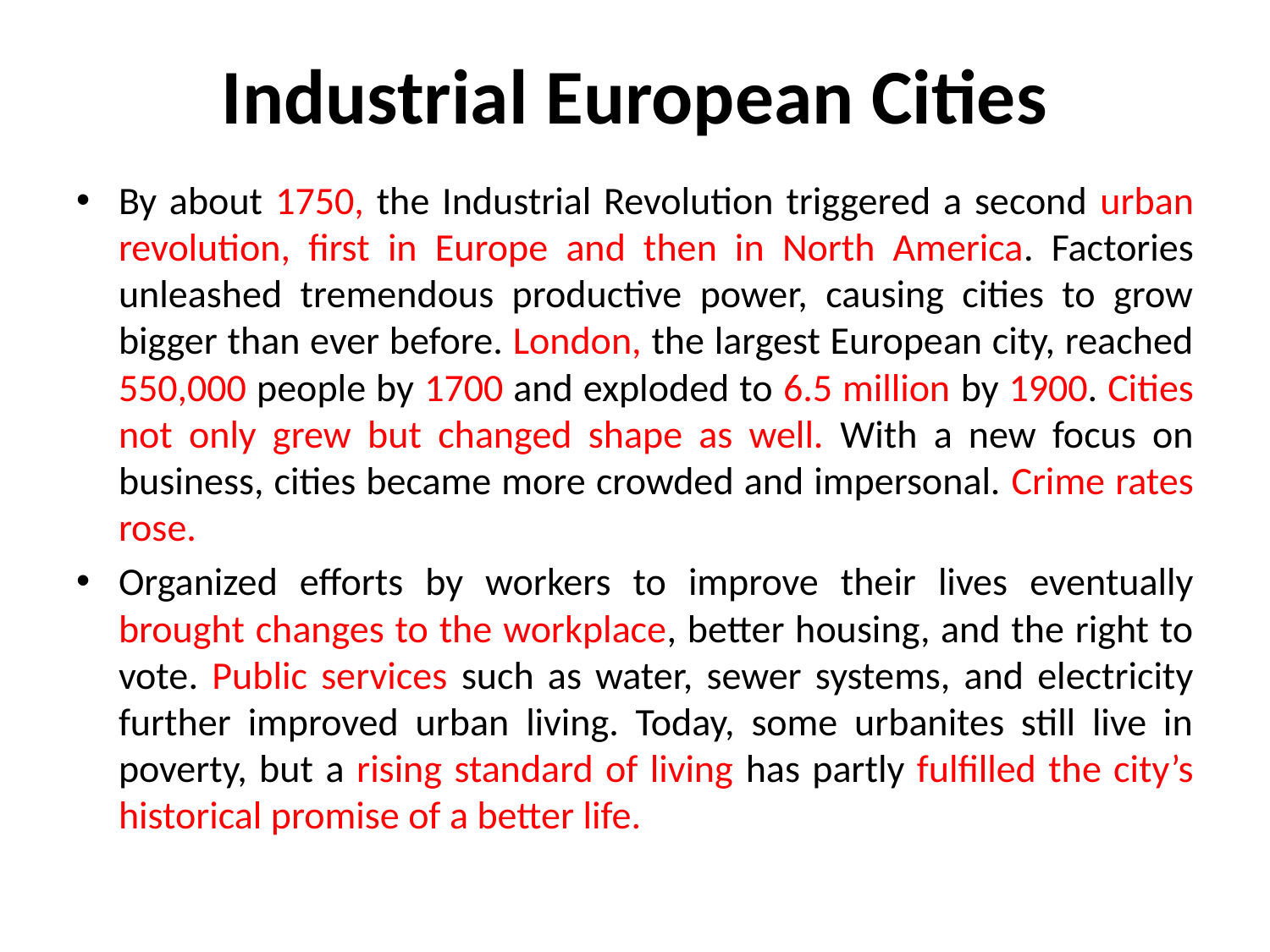

# Industrial European Cities
By about 1750, the Industrial Revolution triggered a second urban revolution, first in Europe and then in North America. Factories unleashed tremendous productive power, causing cities to grow bigger than ever before. London, the largest European city, reached 550,000 people by 1700 and exploded to 6.5 million by 1900. Cities not only grew but changed shape as well. With a new focus on business, cities became more crowded and impersonal. Crime rates rose.
Organized efforts by workers to improve their lives eventually brought changes to the workplace, better housing, and the right to vote. Public services such as water, sewer systems, and electricity further improved urban living. Today, some urbanites still live in poverty, but a rising standard of living has partly fulfilled the city’s historical promise of a better life.